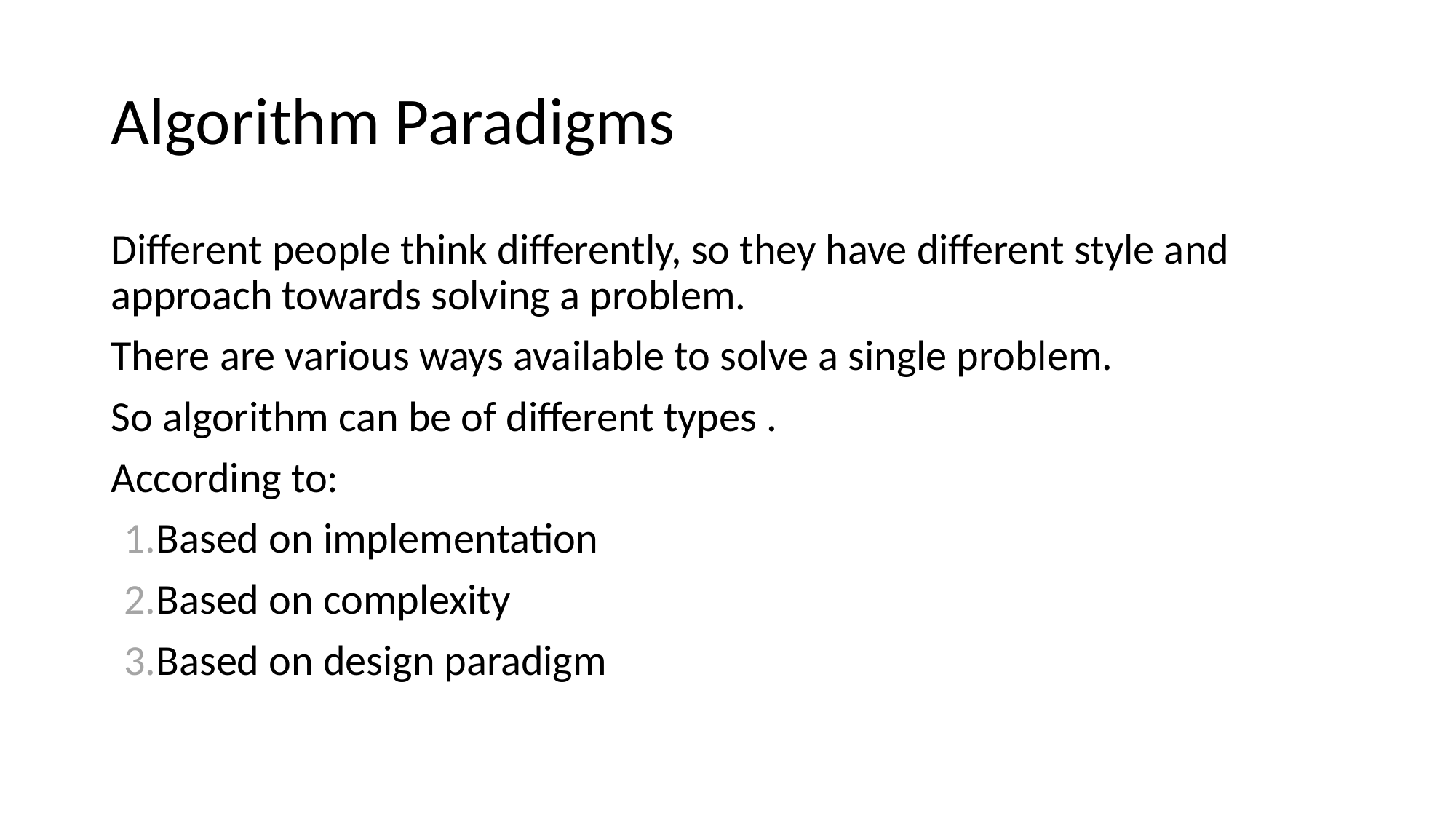

# Algorithm Paradigms
Different people think differently, so they have different style and approach towards solving a problem.
There are various ways available to solve a single problem.
So algorithm can be of different types .
According to:
Based on implementation
Based on complexity
Based on design paradigm